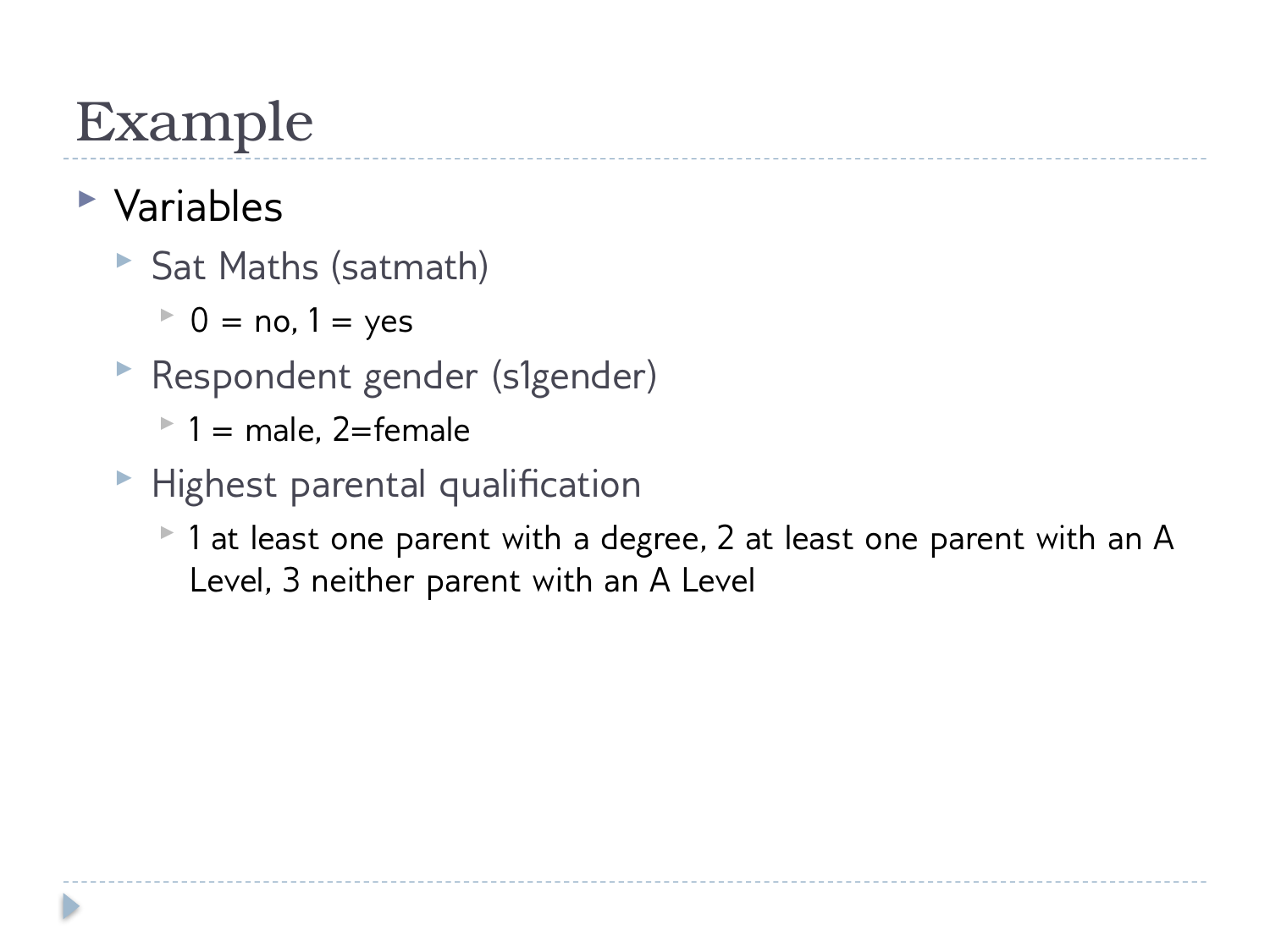

# Example
Variables
Sat Maths (satmath)
0 = no, 1 = yes
Respondent gender (s1gender)
1 = male, 2=female
Highest parental qualification
1 at least one parent with a degree, 2 at least one parent with an A Level, 3 neither parent with an A Level